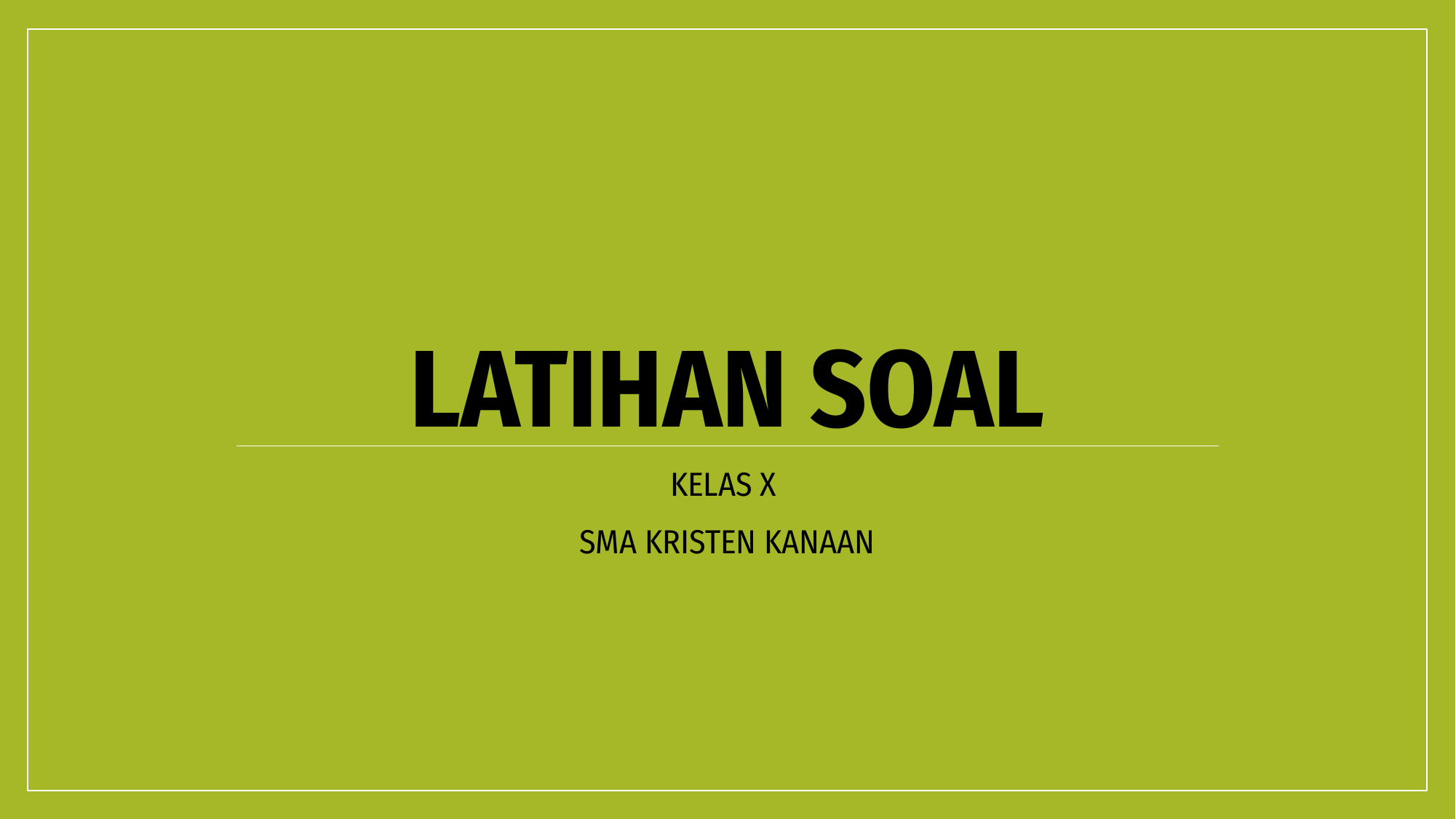

# LATIHAN SOAL
KELAS X
SMA KRISTEN KANAAN